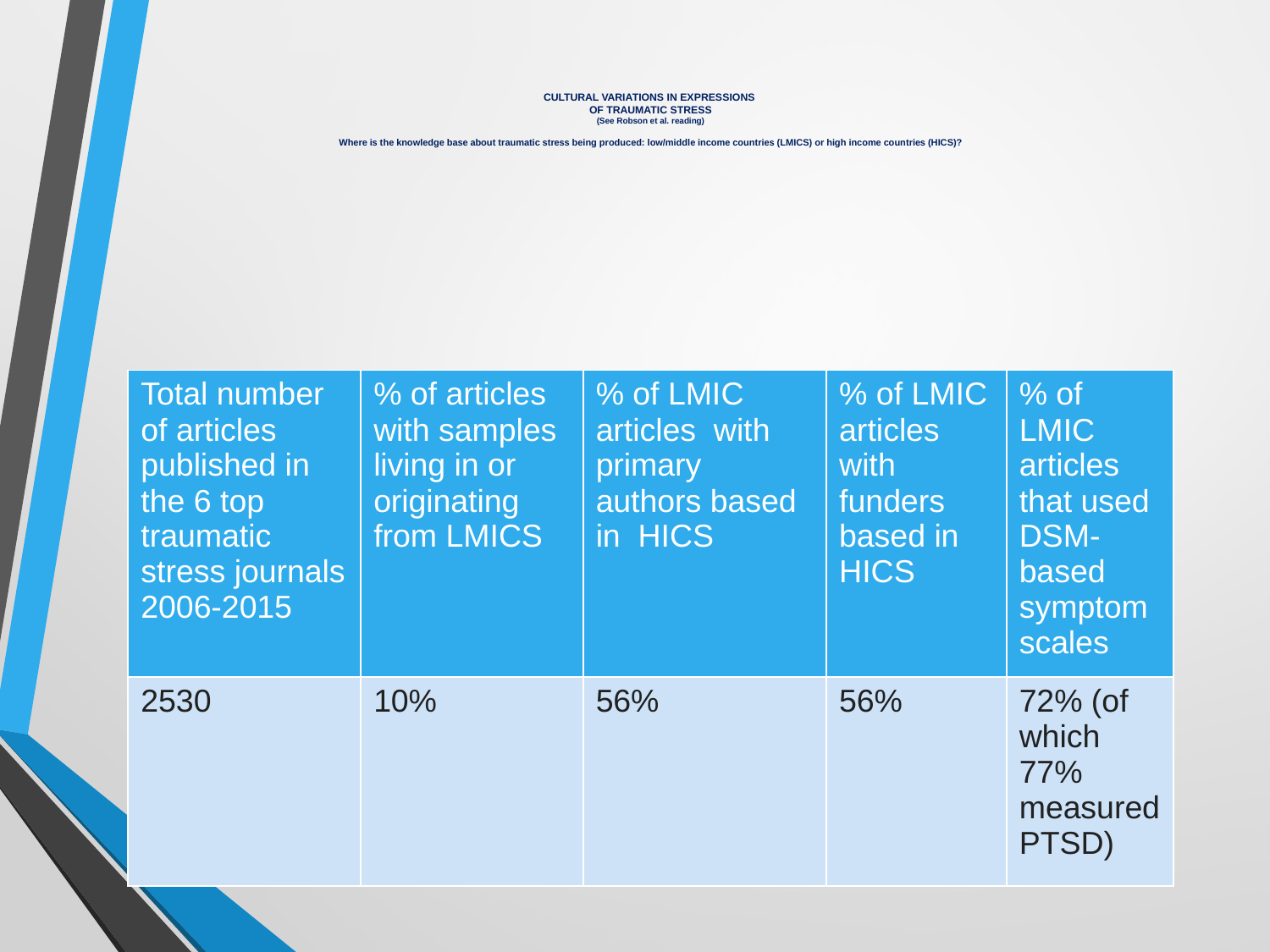

# CULTURAL VARIATIONS IN EXPRESSIONS OF TRAUMATIC STRESS (See Robson et al. reading) Where is the knowledge base about traumatic stress being produced: low/middle income countries (LMICS) or high income countries (HICS)?

| Total number of articles published in the 6 top traumatic stress journals 2006-2015 | % of articles with samples living in or originating from LMICS | % of LMIC articles with primary authors based in HICS | % of LMIC articles with funders based in HICS | % of LMIC articles that used DSM-based symptom scales |
| --- | --- | --- | --- | --- |
| 2530 | 10% | 56% | 56% | 72% (of which 77% measured PTSD) |